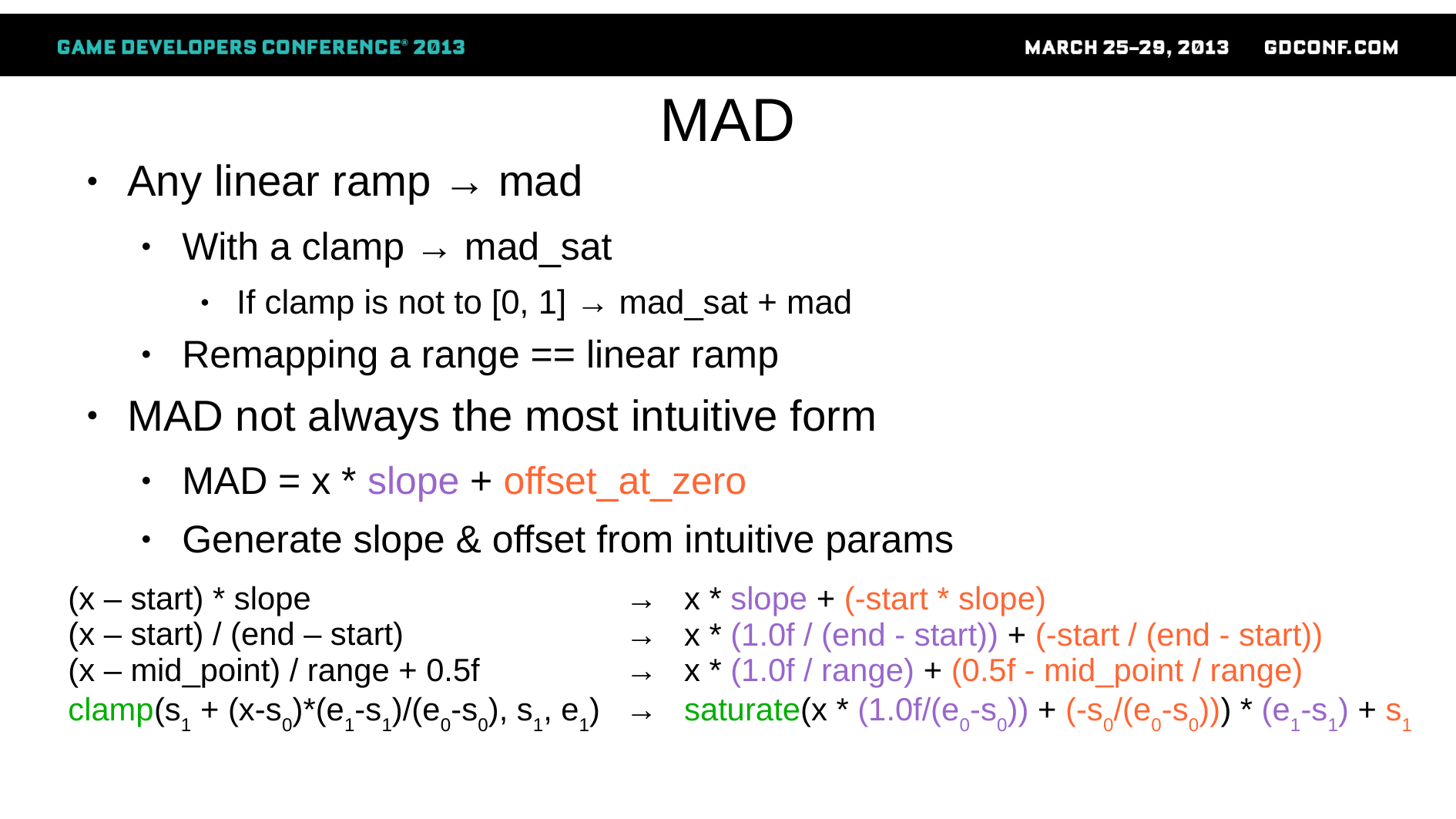

# MAD
Any linear ramp → mad
With a clamp → mad_sat
If clamp is not to [0, 1] → mad_sat + mad
Remapping a range == linear ramp
MAD not always the most intuitive form
MAD = x * slope + offset_at_zero
Generate slope & offset from intuitive params
(x – start) * slope
(x – start) / (end – start)
(x – mid_point) / range + 0.5f
clamp(s1 + (x-s0)*(e1-s1)/(e0-s0), s1, e1)
→   x * slope + (-start * slope)
→   x * (1.0f / (end - start)) + (-start / (end - start))
→   x * (1.0f / range) + (0.5f - mid_point / range)
→   saturate(x * (1.0f/(e0-s0)) + (-s0/(e0-s0))) * (e1-s1) + s1